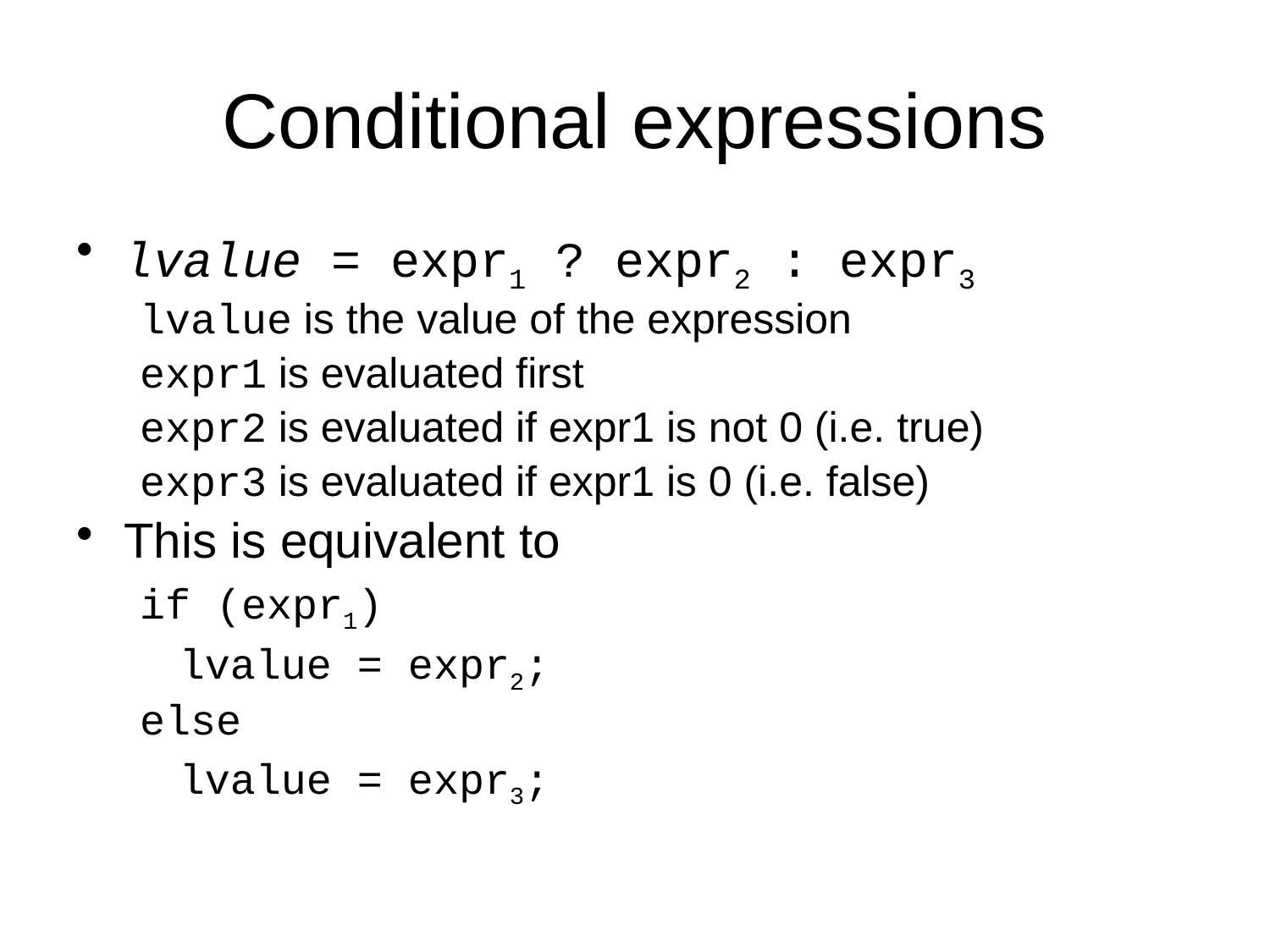

# Conditional expressions
lvalue = expr1 ? expr2 : expr3
lvalue is the value of the expression
expr1 is evaluated first
expr2 is evaluated if expr1 is not 0 (i.e. true)
expr3 is evaluated if expr1 is 0 (i.e. false)
This is equivalent to
if (expr1)
	lvalue = expr2;
else
	lvalue = expr3;